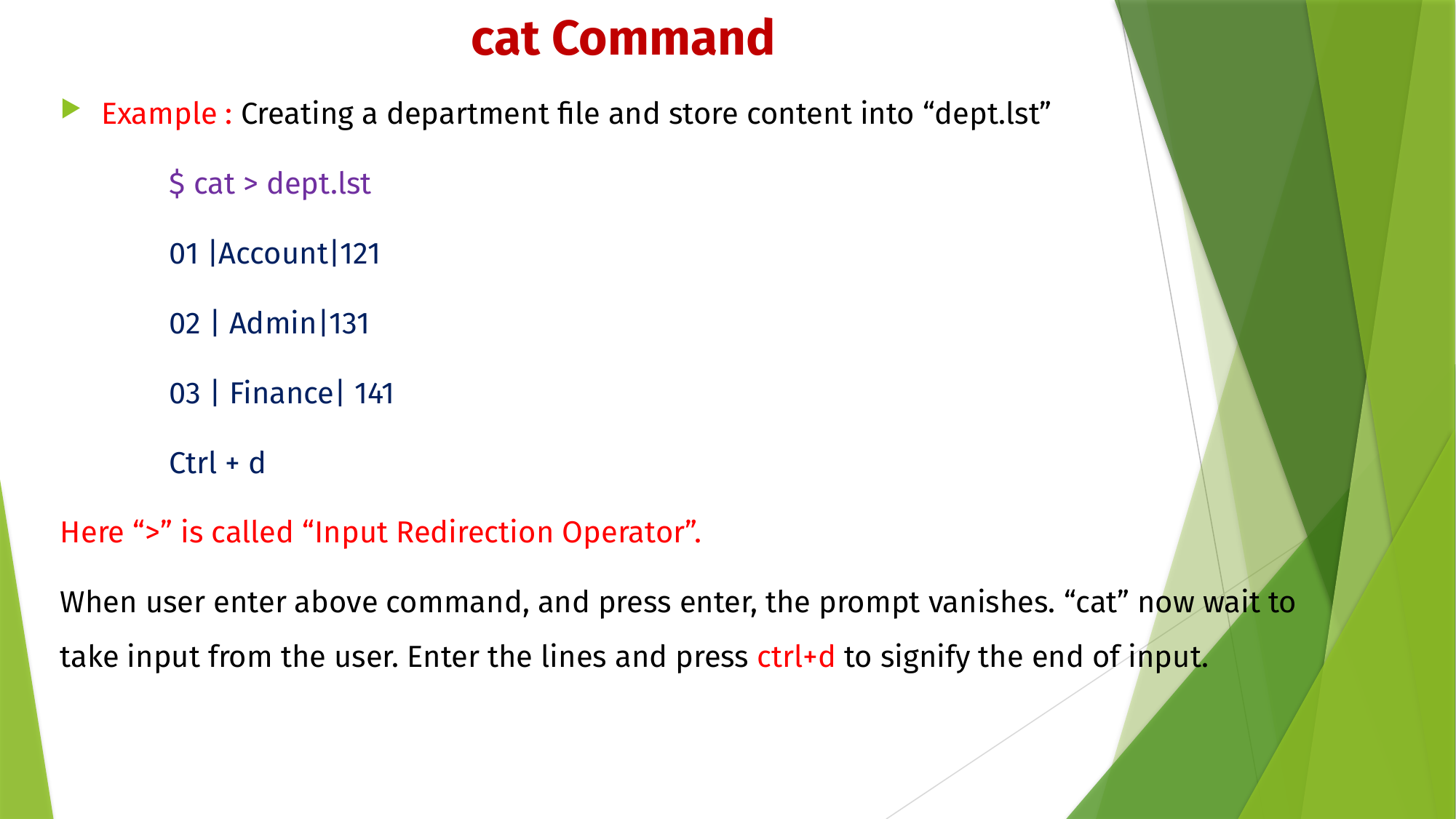

# cat Command
Example : Creating a department file and store content into “dept.lst”
	$ cat > dept.lst
	01 |Account|121
	02 | Admin|131
	03 | Finance| 141
	Ctrl + d
Here “>” is called “Input Redirection Operator”.
When user enter above command, and press enter, the prompt vanishes. “cat” now wait to take input from the user. Enter the lines and press ctrl+d to signify the end of input.